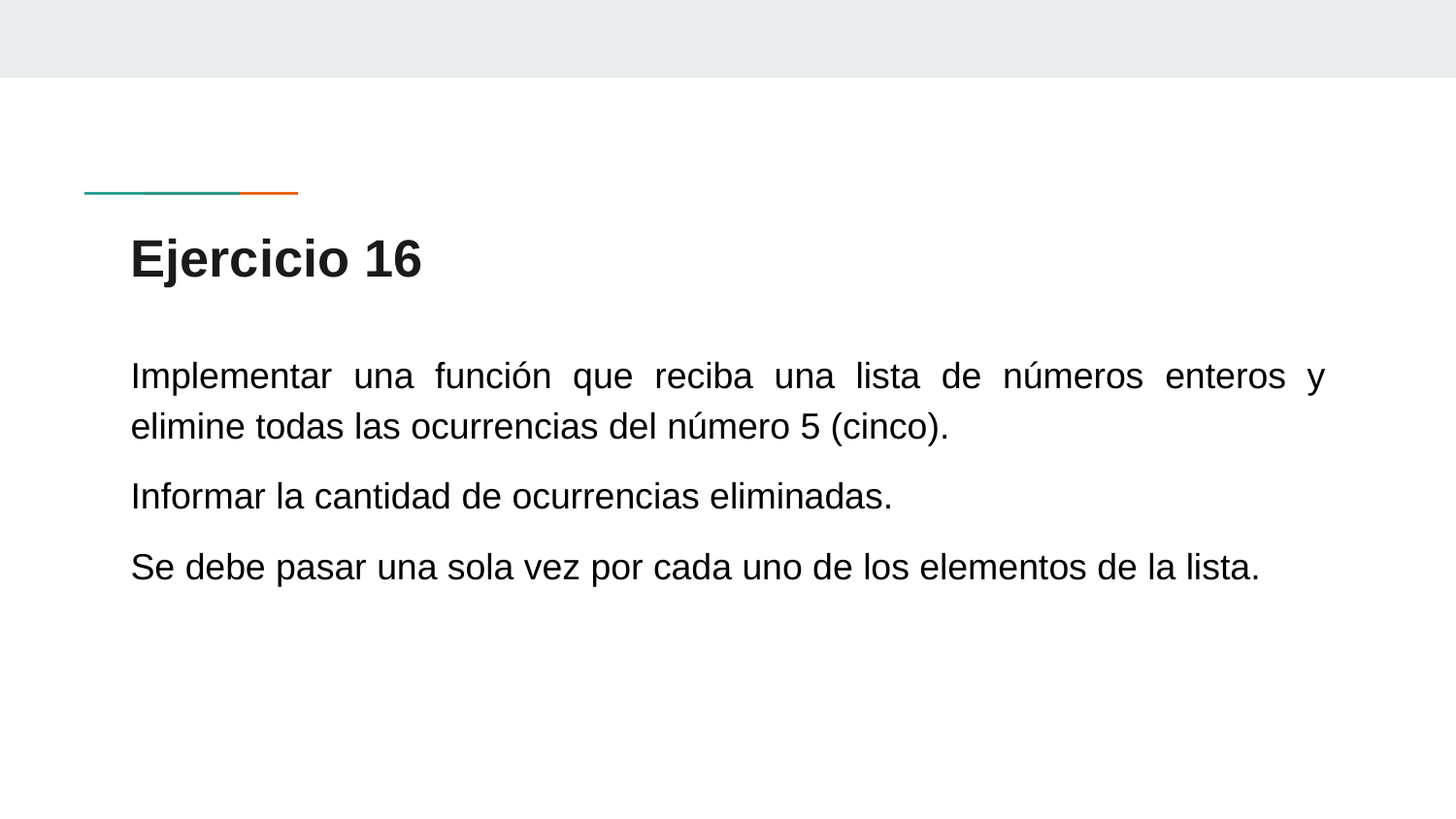

# Ejercicio 16
Implementar una función que reciba una lista de números enteros y elimine todas las ocurrencias del número 5 (cinco).
Informar la cantidad de ocurrencias eliminadas.
Se debe pasar una sola vez por cada uno de los elementos de la lista.